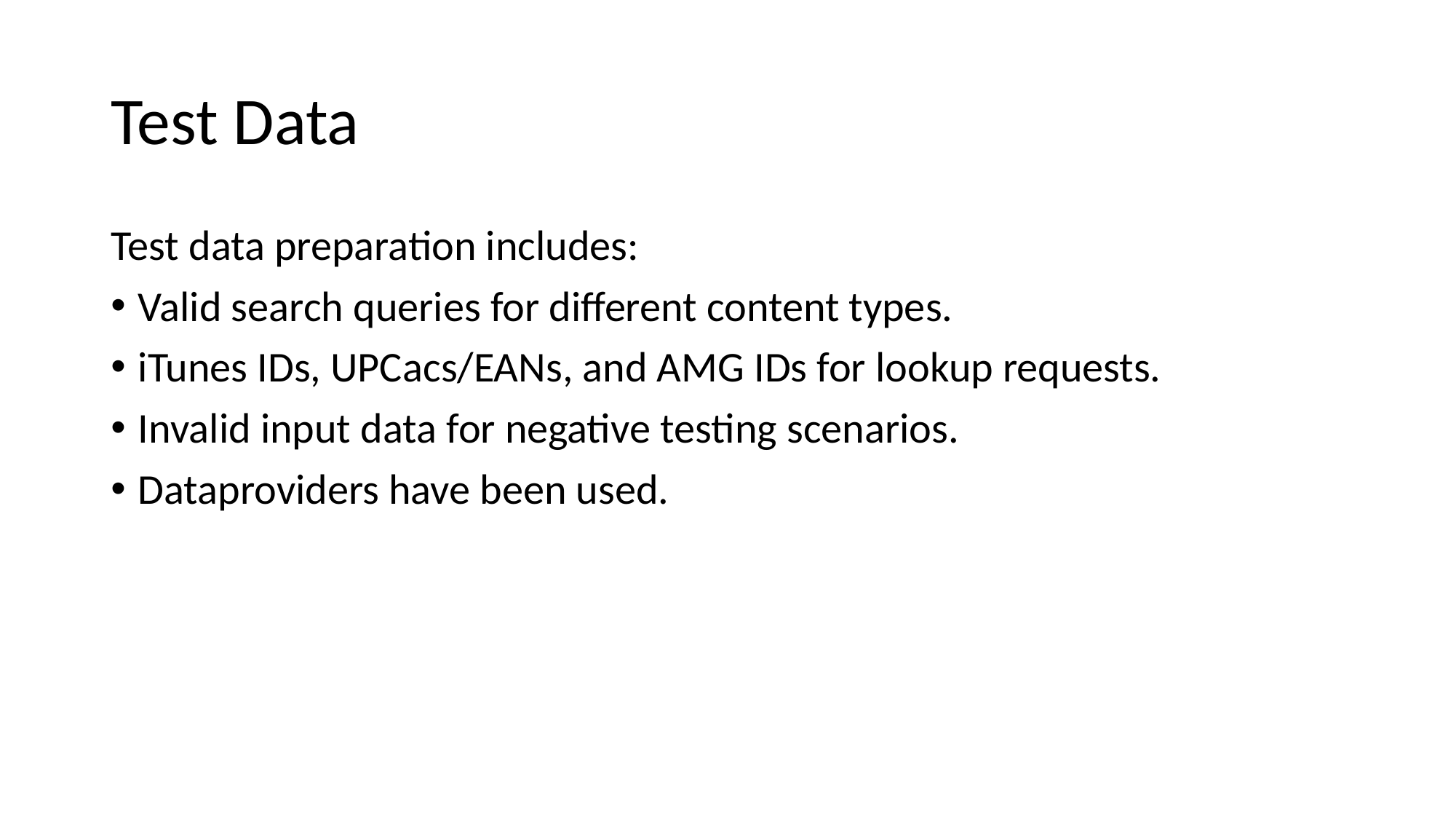

# Test Data
Test data preparation includes:
Valid search queries for different content types.
iTunes IDs, UPCacs/EANs, and AMG IDs for lookup requests.
Invalid input data for negative testing scenarios.
Dataproviders have been used.